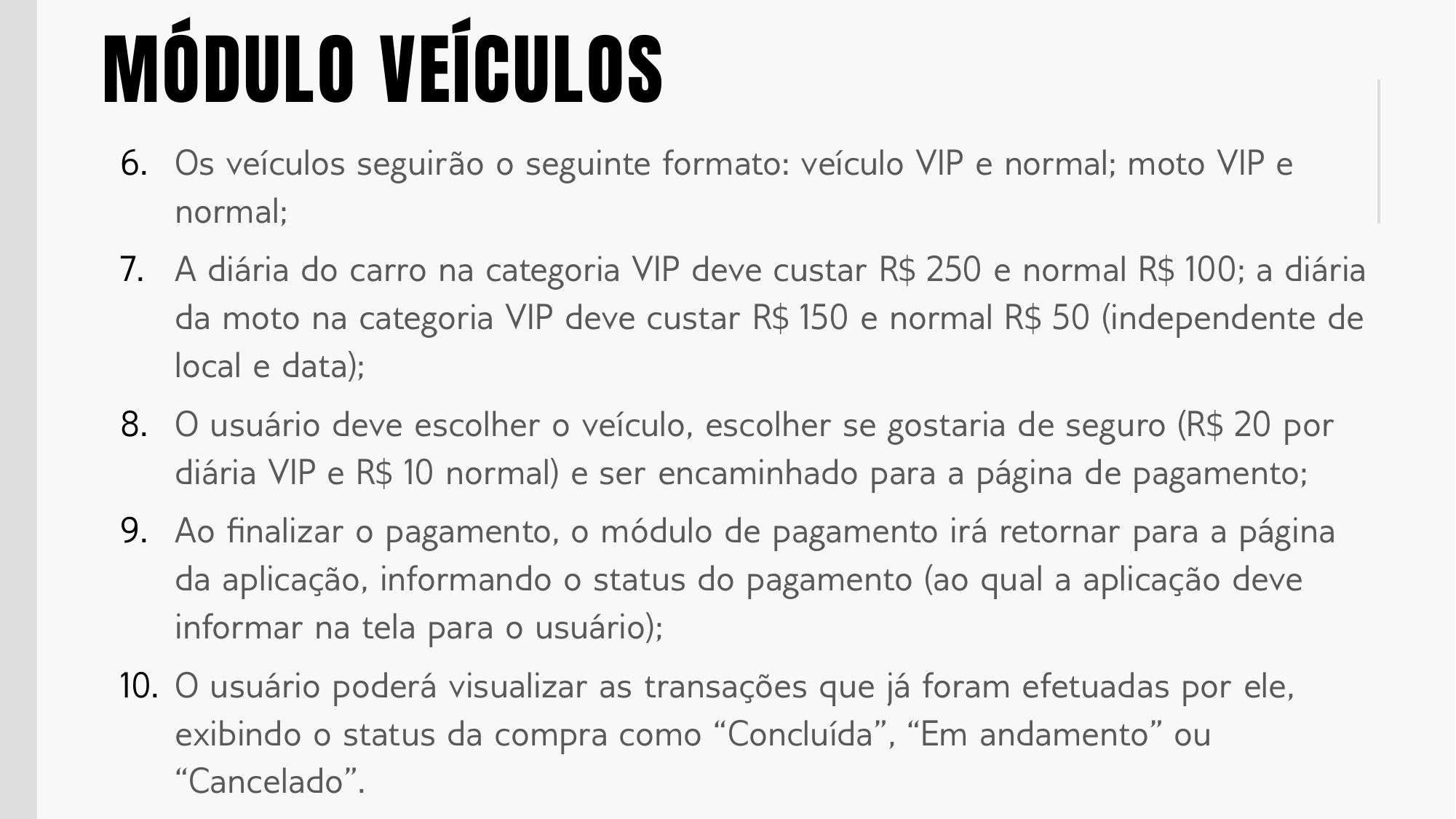

# Módulo veículos
Os veículos seguirão o seguinte formato: veículo VIP e normal; moto VIP e normal;
A diária do carro na categoria VIP deve custar R$ 250 e normal R$ 100; a diária da moto na categoria VIP deve custar R$ 150 e normal R$ 50 (independente de local e data);
O usuário deve escolher o veículo, escolher se gostaria de seguro (R$ 20 por diária VIP e R$ 10 normal) e ser encaminhado para a página de pagamento;
Ao finalizar o pagamento, o módulo de pagamento irá retornar para a página da aplicação, informando o status do pagamento (ao qual a aplicação deve informar na tela para o usuário);
O usuário poderá visualizar as transações que já foram efetuadas por ele, exibindo o status da compra como “Concluída”, “Em andamento” ou “Cancelado”.